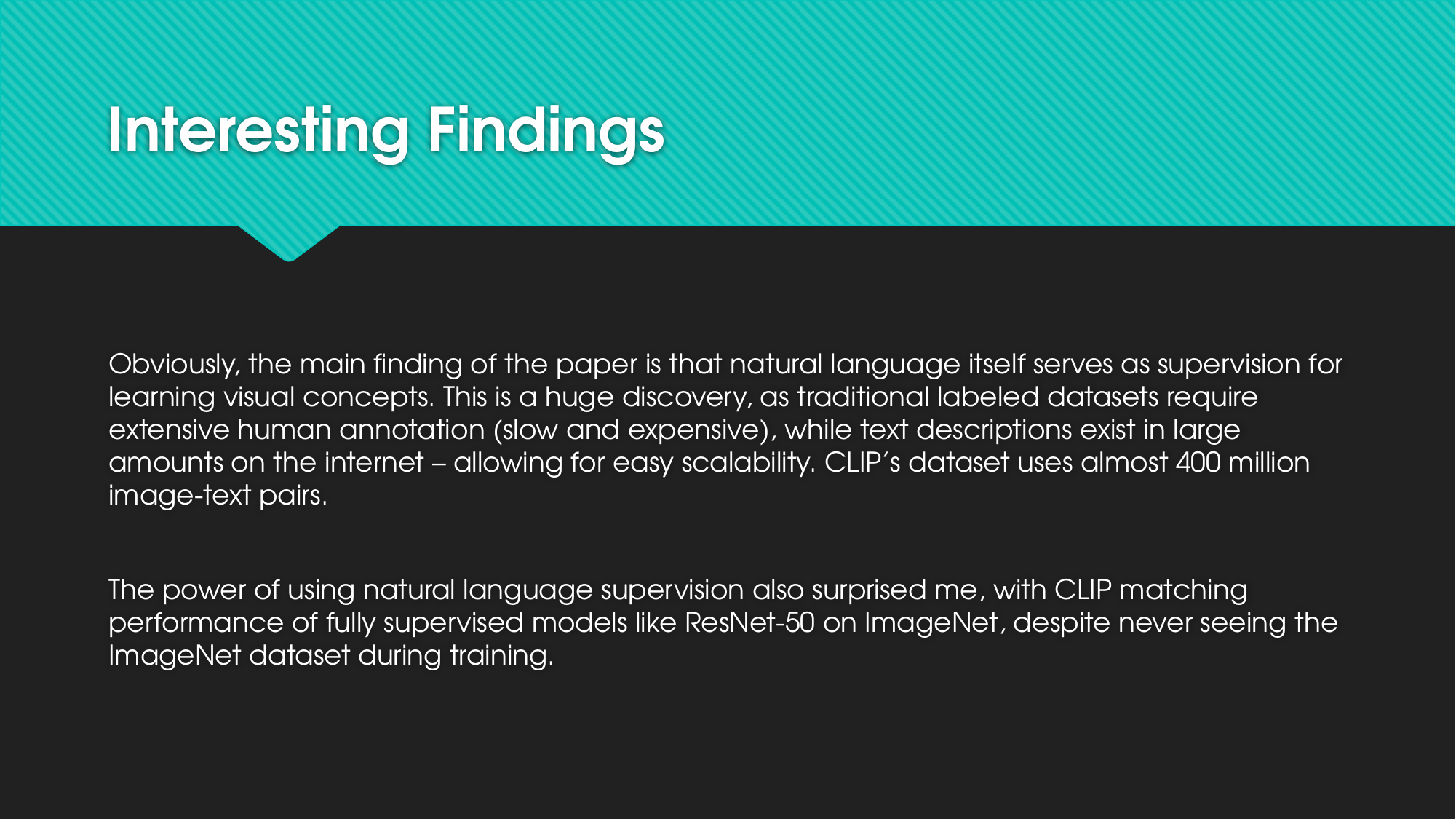

# Interesting Findings
Obviously, the main finding of the paper is that natural language itself serves as supervision for learning visual concepts. This is a huge discovery, as traditional labeled datasets require extensive human annotation (slow and expensive), while text descriptions exist in large amounts on the internet – allowing for easy scalability. CLIP’s dataset uses almost 400 million image-text pairs.

The power of using natural language supervision also surprised me, with CLIP matching performance of fully supervised models like ResNet-50 on ImageNet, despite never seeing the ImageNet dataset during training.